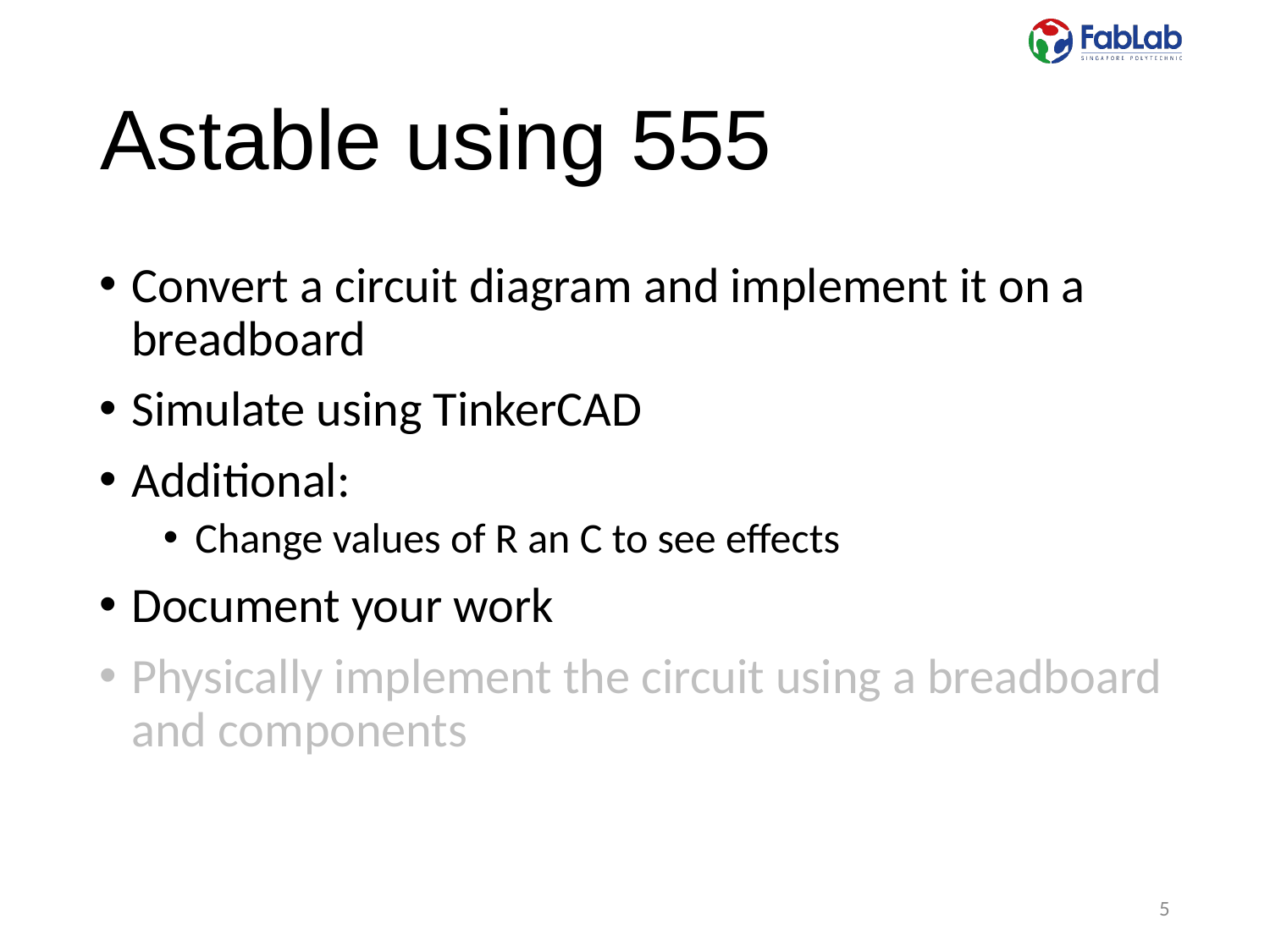

# Astable using 555
Convert a circuit diagram and implement it on a breadboard
Simulate using TinkerCAD
Additional:
Change values of R an C to see effects
Document your work
Physically implement the circuit using a breadboard and components
5